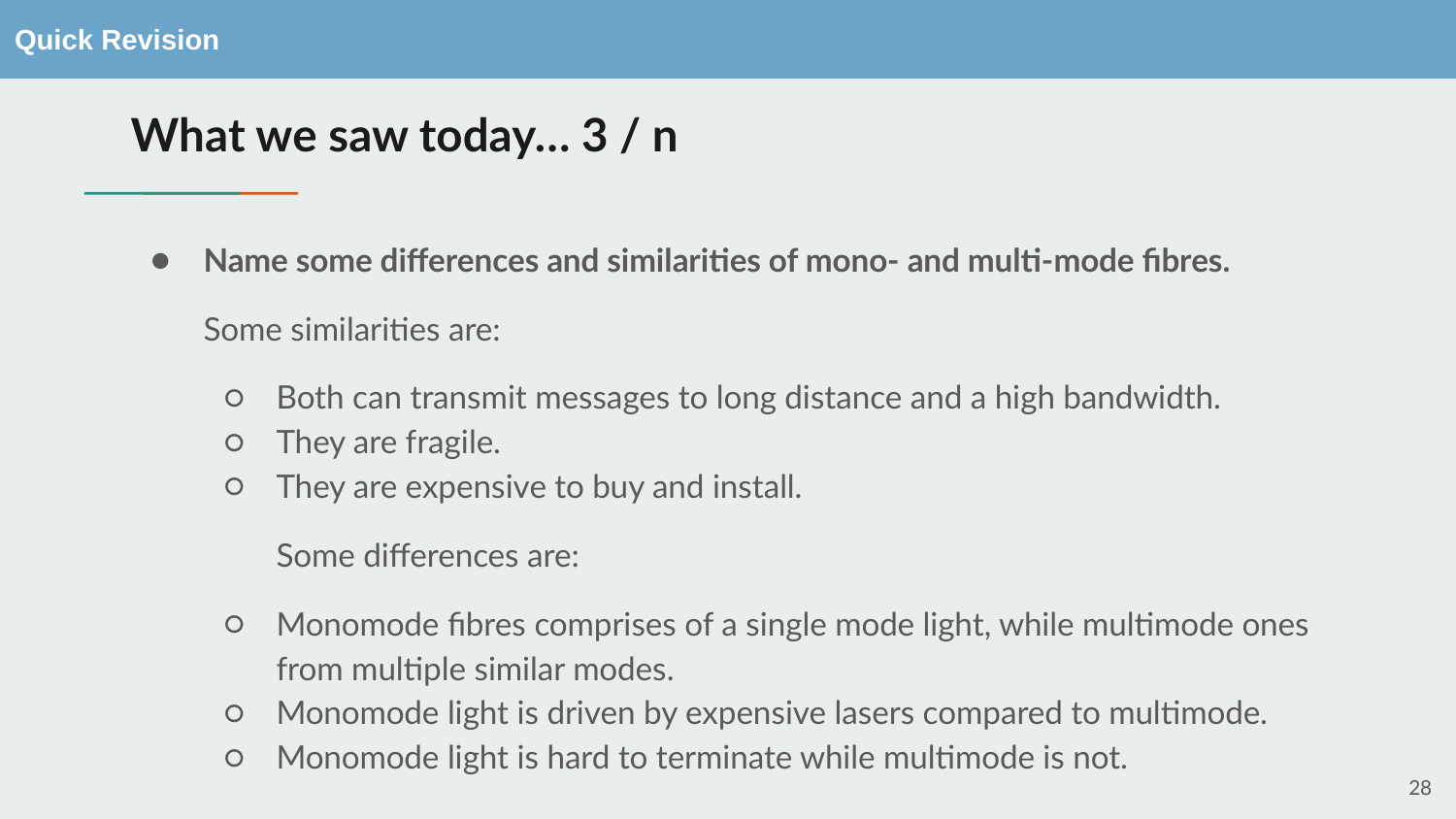

# What we saw today… 3 / n
Name some differences and similarities of mono- and multi-mode fibres.
Some similarities are:
Both can transmit messages to long distance and a high bandwidth.
They are fragile.
They are expensive to buy and install.
	Some differences are:
Monomode fibres comprises of a single mode light, while multimode ones from multiple similar modes.
Monomode light is driven by expensive lasers compared to multimode.
Monomode light is hard to terminate while multimode is not.
28